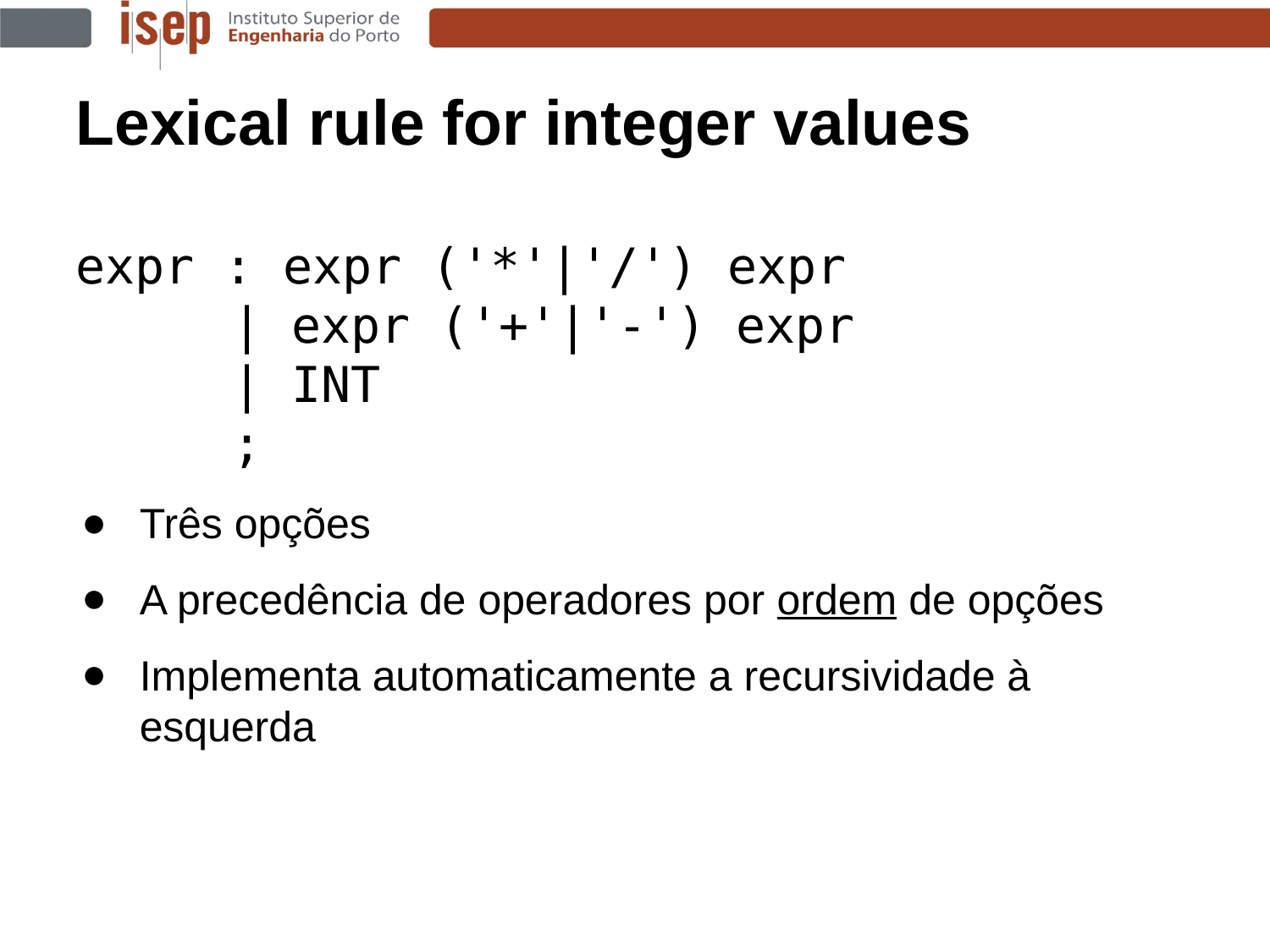

Lexical rule for integer values
expr : expr ('*'|'/') expr
	 | expr ('+'|'-') expr
	 | INT
	 ;
Três opções
A precedência de operadores por ordem de opções
Implementa automaticamente a recursividade à esquerda